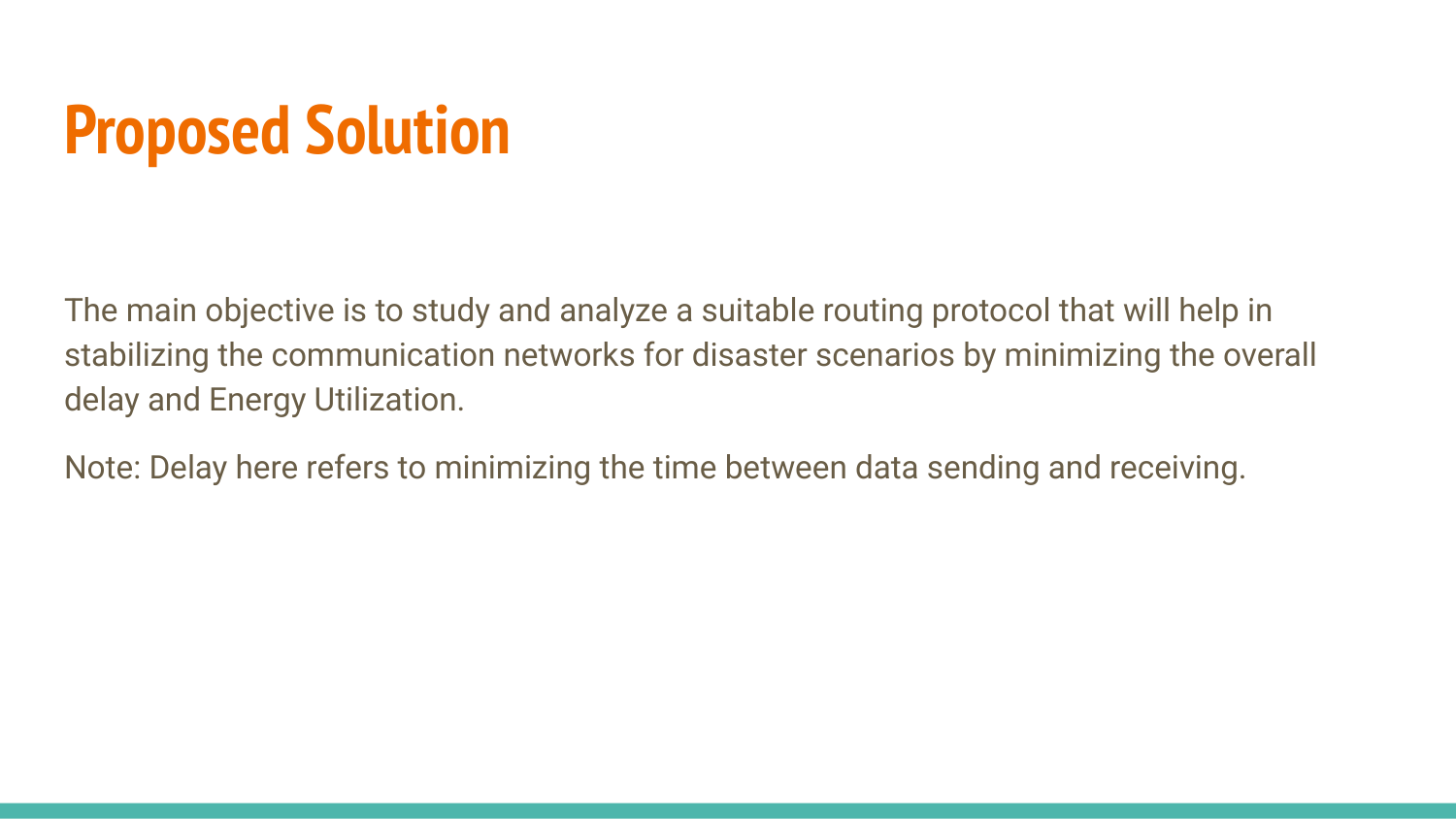

# Proposed Solution
The main objective is to study and analyze a suitable routing protocol that will help in stabilizing the communication networks for disaster scenarios by minimizing the overall delay and Energy Utilization.
Note: Delay here refers to minimizing the time between data sending and receiving.